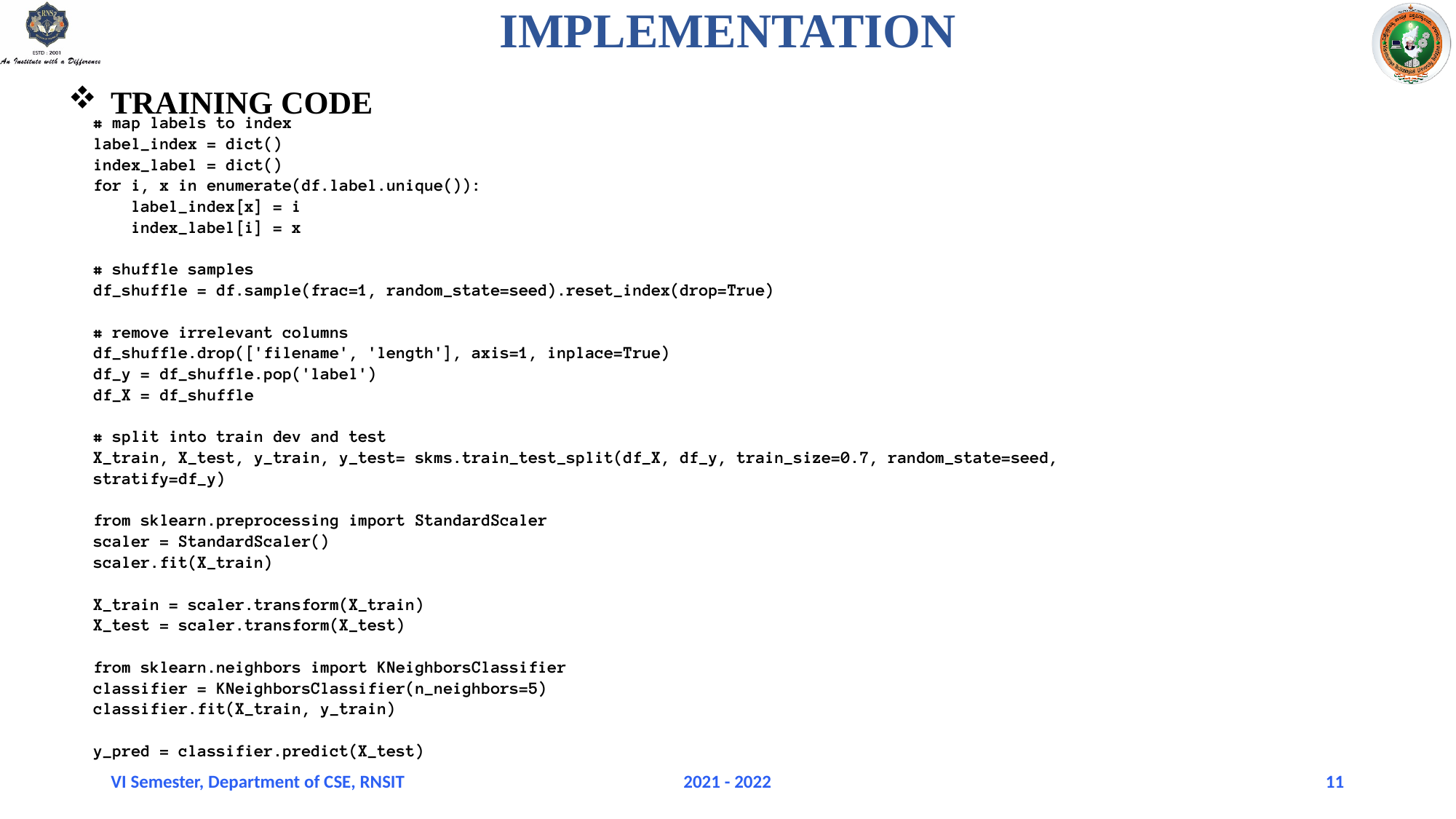

# IMPLEMENTATION
TRAINING CODE

# map labels to index
label_index = dict()
index_label = dict()
for i, x in enumerate(df.label.unique()):
    label_index[x] = i
    index_label[i] = x
# shuffle samples
df_shuffle = df.sample(frac=1, random_state=seed).reset_index(drop=True)
# remove irrelevant columns
df_shuffle.drop(['filename', 'length'], axis=1, inplace=True)
df_y = df_shuffle.pop('label')
df_X = df_shuffle
# split into train dev and test
X_train, X_test, y_train, y_test= skms.train_test_split(df_X, df_y, train_size=0.7, random_state=seed, stratify=df_y)
from sklearn.preprocessing import StandardScaler
scaler = StandardScaler()
scaler.fit(X_train)
X_train = scaler.transform(X_train)
X_test = scaler.transform(X_test)
from sklearn.neighbors import KNeighborsClassifier
classifier = KNeighborsClassifier(n_neighbors=5)
classifier.fit(X_train, y_train)
y_pred = classifier.predict(X_test)

VI Semester, Department of CSE, RNSIT
2021 - 2022
11